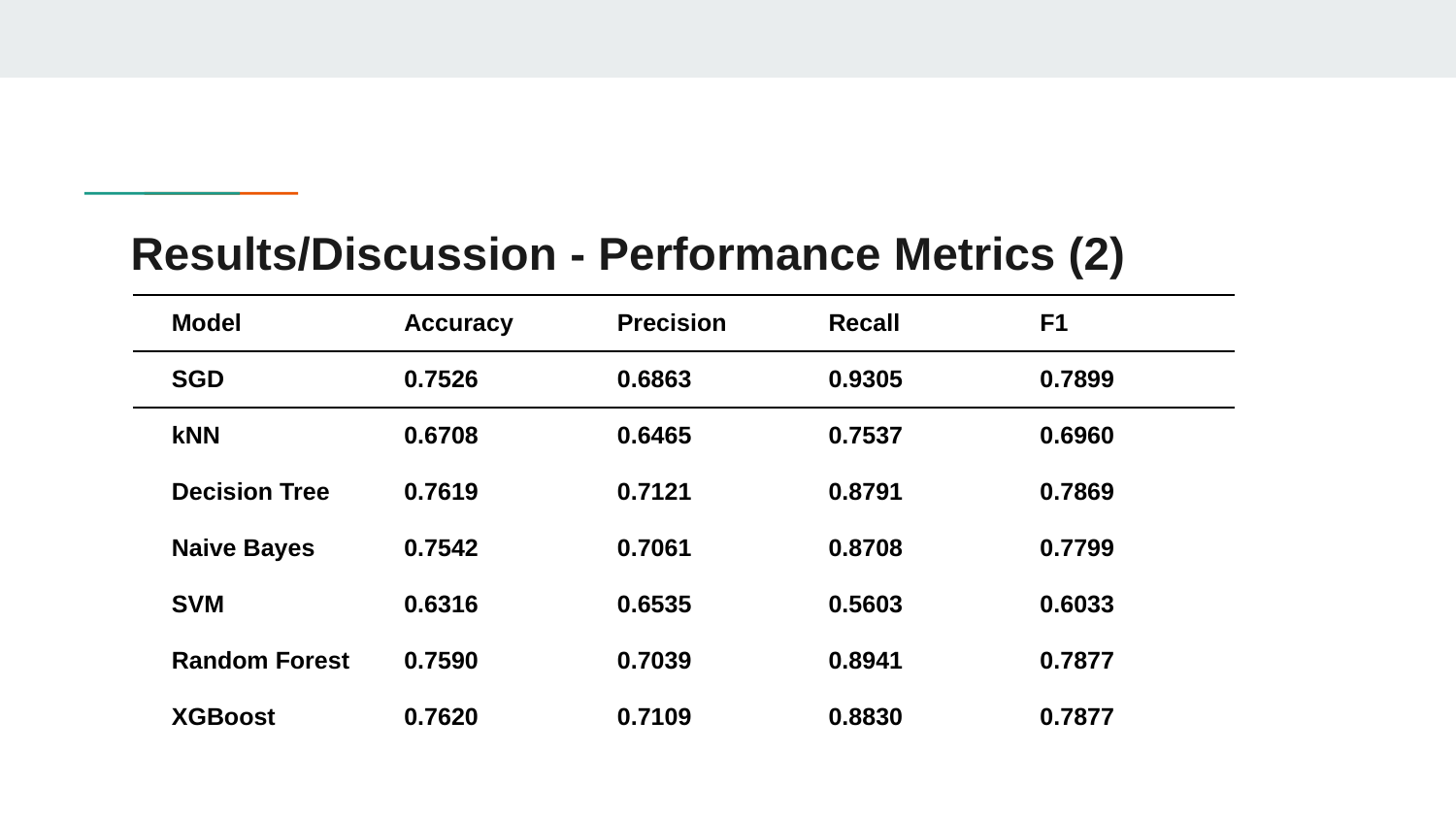

# Results/Discussion - Performance Metrics (2)
| Model | Accuracy | Precision | Recall | F1 |
| --- | --- | --- | --- | --- |
| SGD | 0.7526 | 0.6863 | 0.9305 | 0.7899 |
| kNN | 0.6708 | 0.6465 | 0.7537 | 0.6960 |
| Decision Tree | 0.7619 | 0.7121 | 0.8791 | 0.7869 |
| Naive Bayes | 0.7542 | 0.7061 | 0.8708 | 0.7799 |
| SVM | 0.6316 | 0.6535 | 0.5603 | 0.6033 |
| Random Forest | 0.7590 | 0.7039 | 0.8941 | 0.7877 |
| XGBoost | 0.7620 | 0.7109 | 0.8830 | 0.7877 |